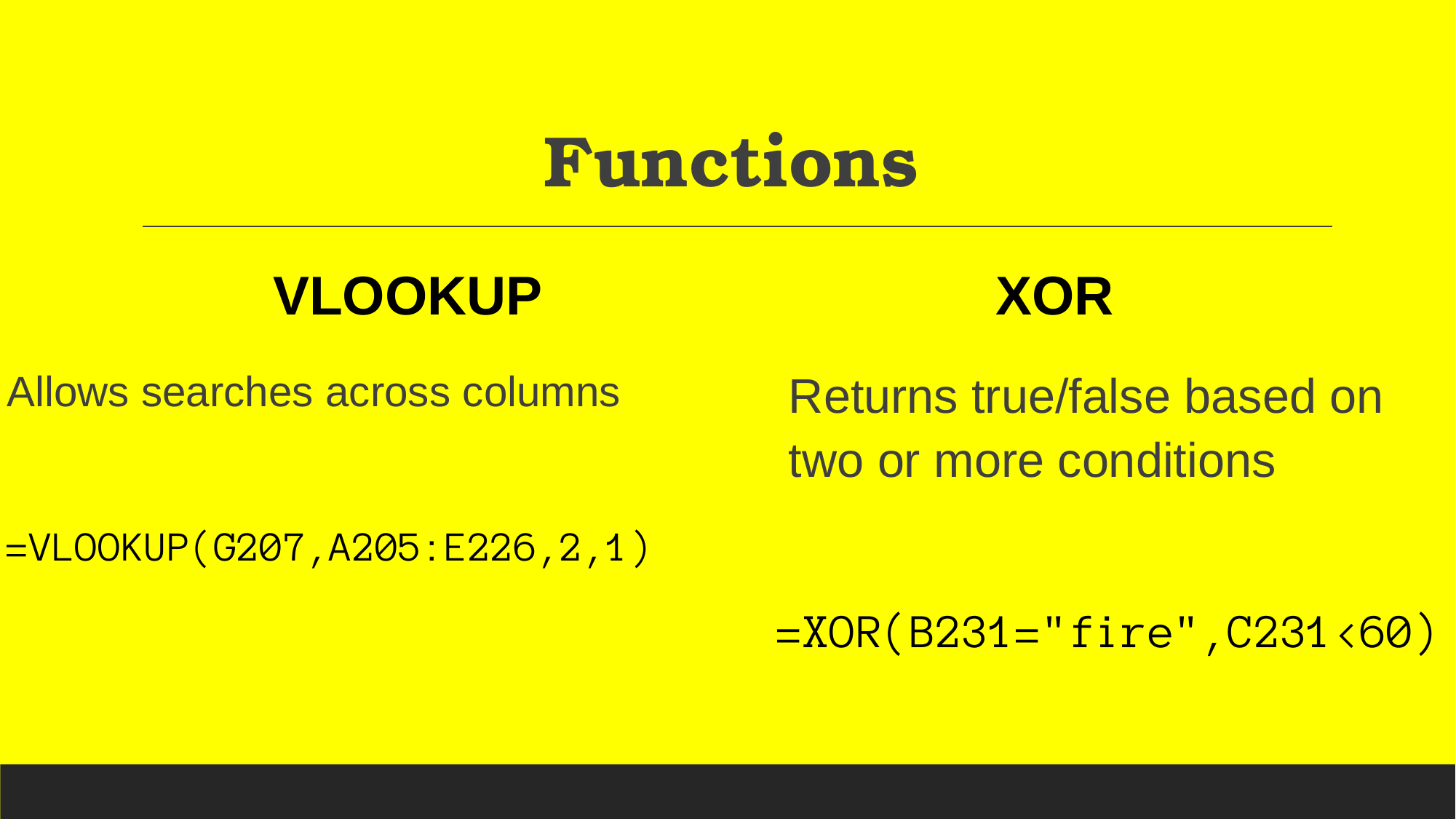

# Functions
VLOOKUP
XOR
Allows searches across columns

=VLOOKUP(G207,A205:E226,2,1)
Returns true/false based on two or more conditions

=XOR(B231="fire",C231<60)